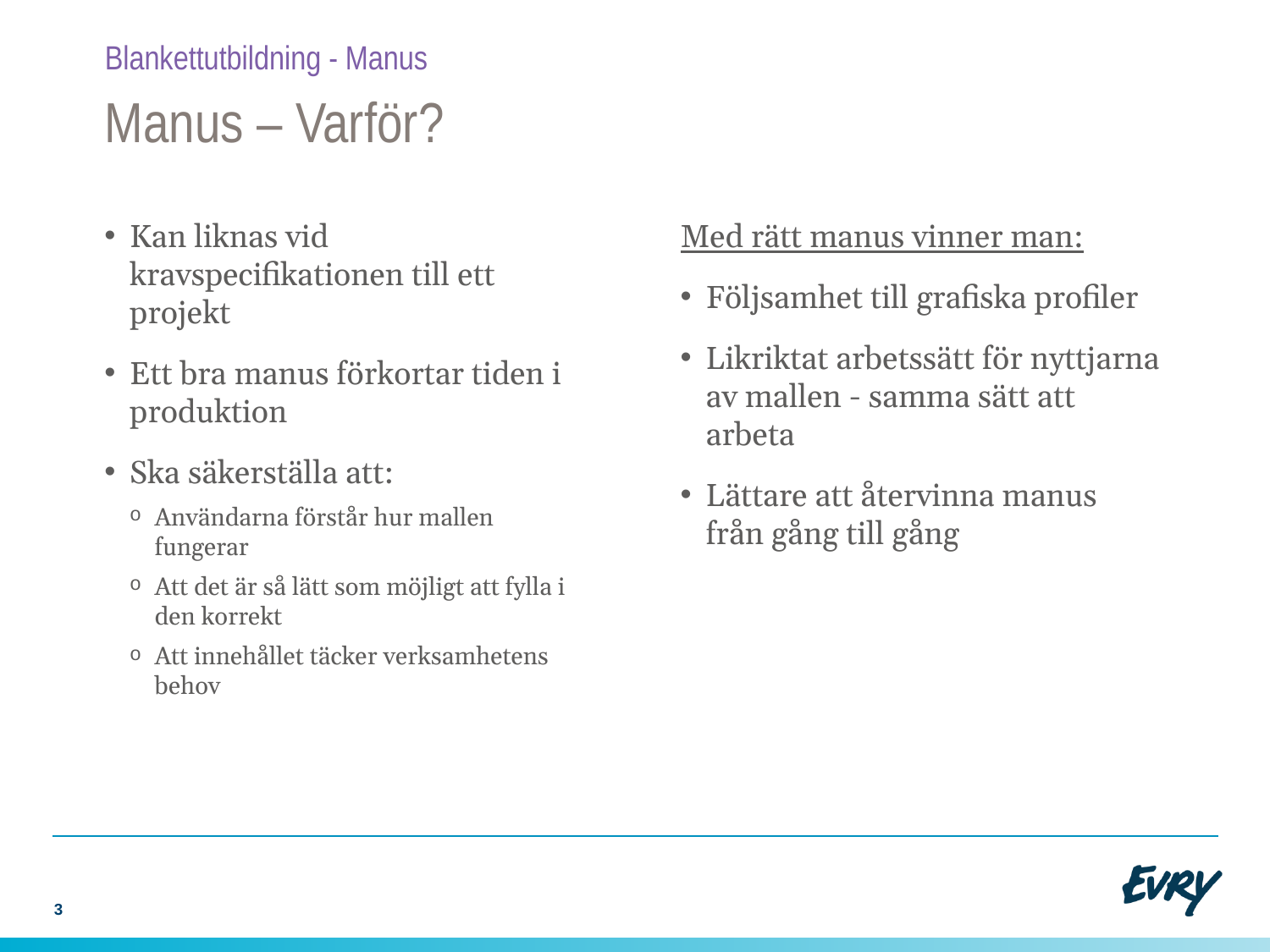

Blankettutbildning - Manus
# Manus – Varför?
Kan liknas vid kravspecifikationen till ett projekt
Ett bra manus förkortar tiden i produktion
Ska säkerställa att:
Användarna förstår hur mallen fungerar
Att det är så lätt som möjligt att fylla i den korrekt
Att innehållet täcker verksamhetens behov
Med rätt manus vinner man:
Följsamhet till grafiska profiler
Likriktat arbetssätt för nyttjarna av mallen - samma sätt att arbeta
Lättare att återvinna manus från gång till gång

3